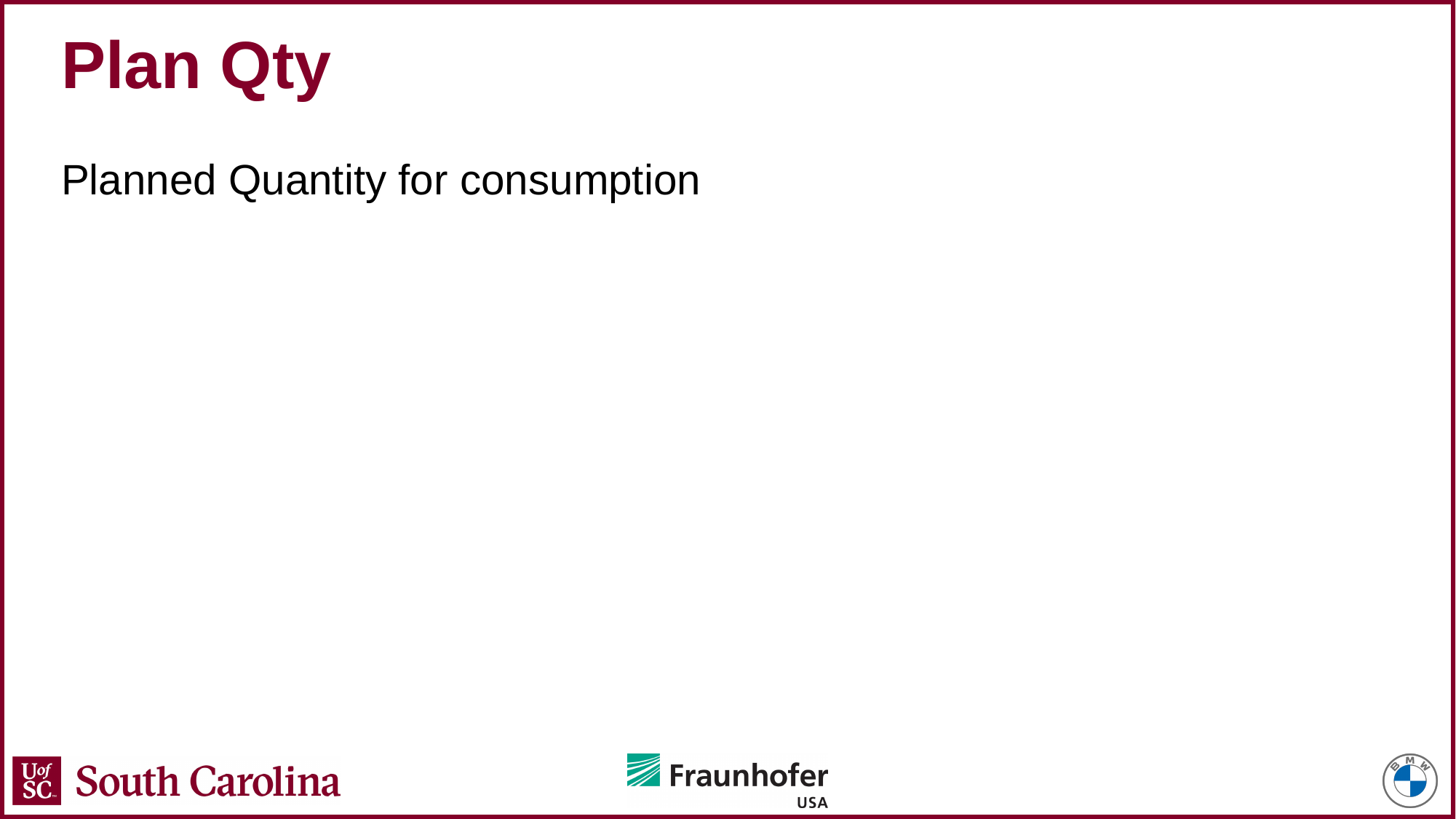

# Plan Qty
Planned Quantity for consumption